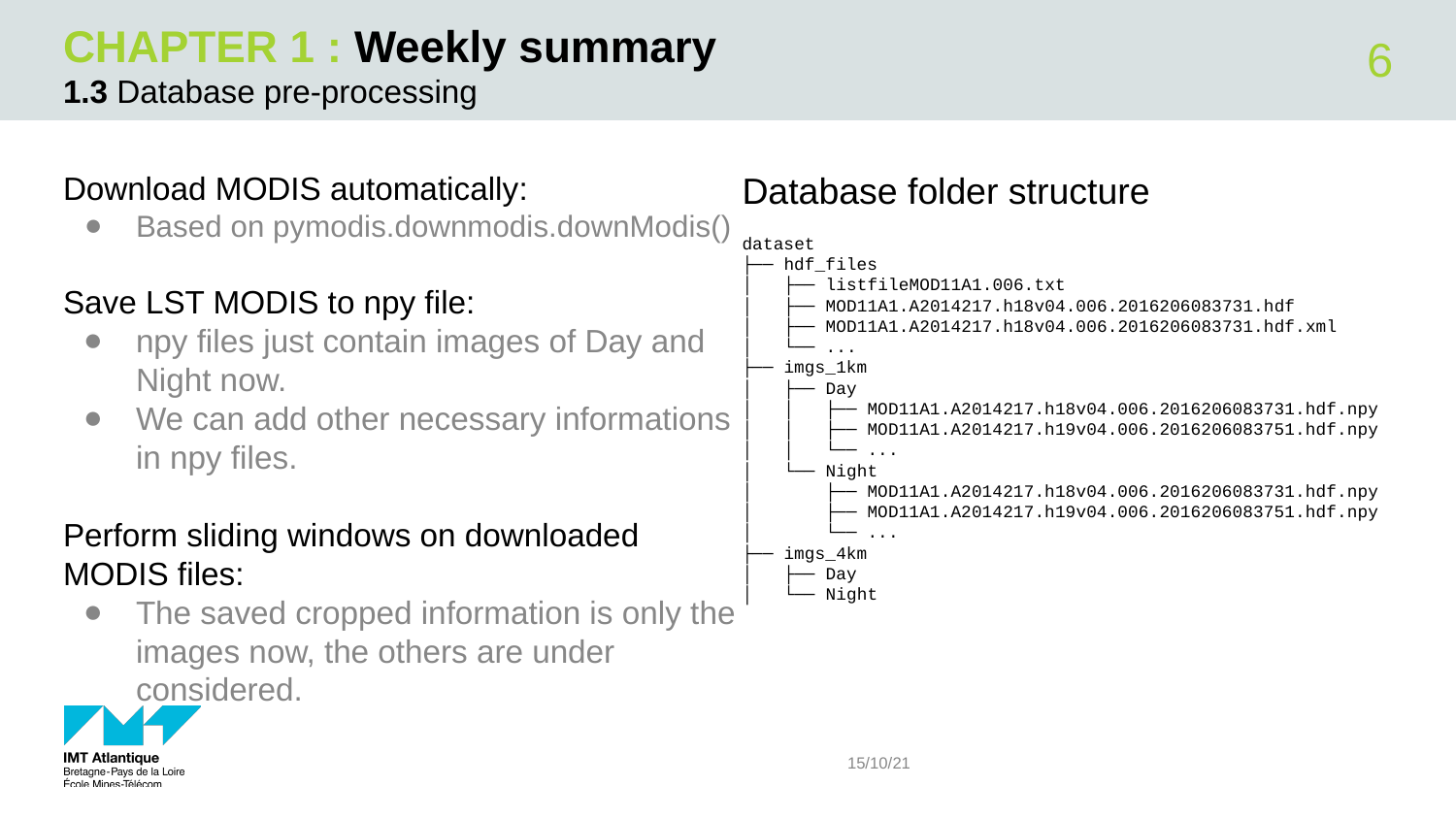

# CHAPTER 1 : Weekly summary
6
1.3 Database pre-processing
Download MODIS automatically:
Based on pymodis.downmodis.downModis()

Save LST MODIS to npy file:
npy files just contain images of Day and Night now.
We can add other necessary informations in npy files.

Perform sliding windows on downloaded MODIS files:
The saved cropped information is only the images now, the others are under considered.
Database folder structure

dataset
├── hdf_files
│   ├── listfileMOD11A1.006.txt
│   ├── MOD11A1.A2014217.h18v04.006.2016206083731.hdf
│   ├── MOD11A1.A2014217.h18v04.006.2016206083731.hdf.xml
│   └── ...
├── imgs_1km
│   ├── Day
│   │   ├── MOD11A1.A2014217.h18v04.006.2016206083731.hdf.npy
│   │   ├── MOD11A1.A2014217.h19v04.006.2016206083751.hdf.npy
│   │   └── ...
│   └── Night
│       ├── MOD11A1.A2014217.h18v04.006.2016206083731.hdf.npy
│       ├── MOD11A1.A2014217.h19v04.006.2016206083751.hdf.npy
│       └── ...
├── imgs_4km
│   ├── Day
│   └── Night

15/10/21